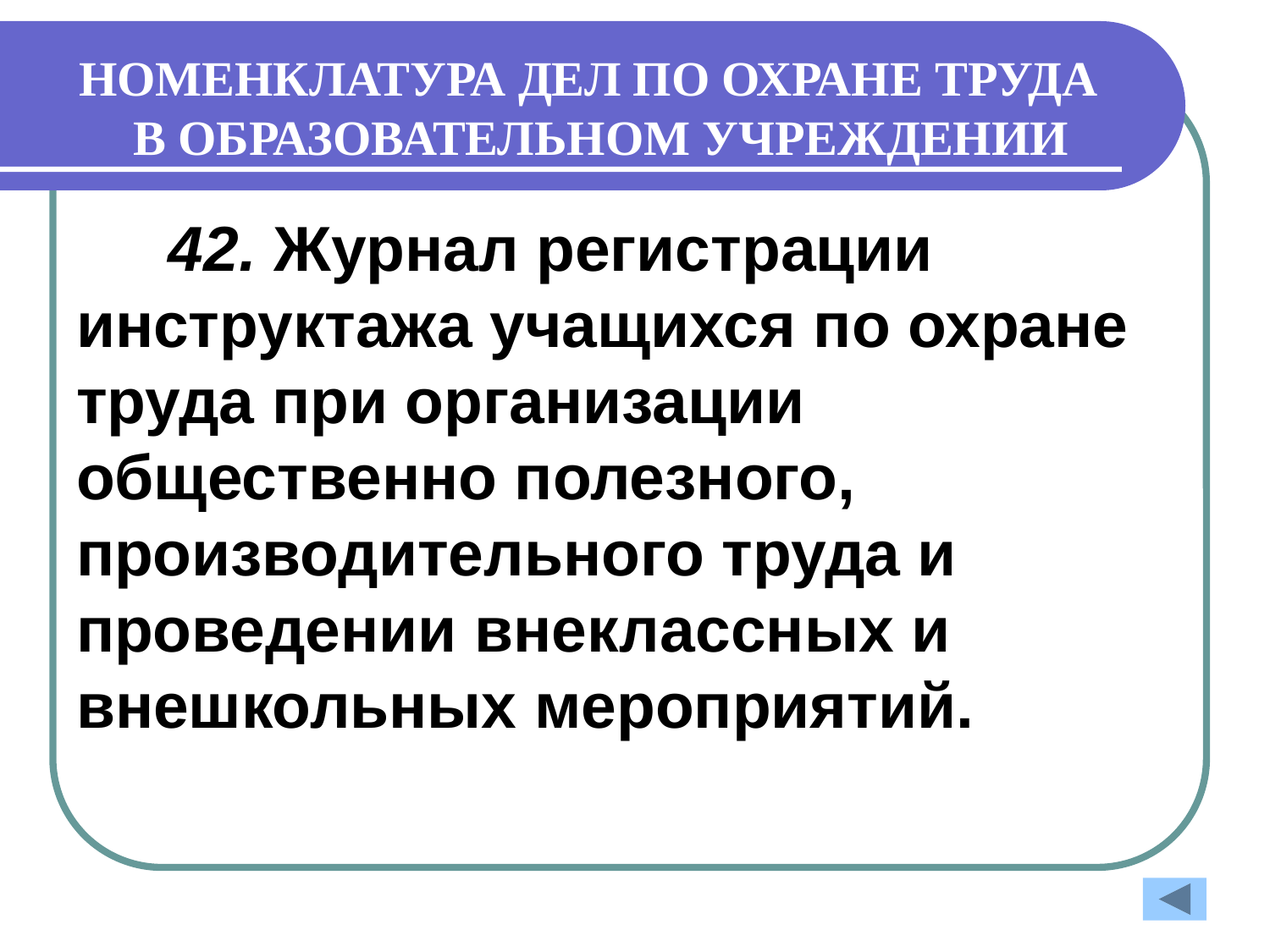

# НОМЕНКЛАТУРА ДЕЛ ПО ОХРАНЕ ТРУДА В ОБРАЗОВАТЕЛЬНОМ УЧРЕЖДЕНИИ
42. Журнал регистрации инструктажа учащихся по охране труда при организации общественно полезного, производительного труда и проведении внеклассных и внешкольных мероприятий.